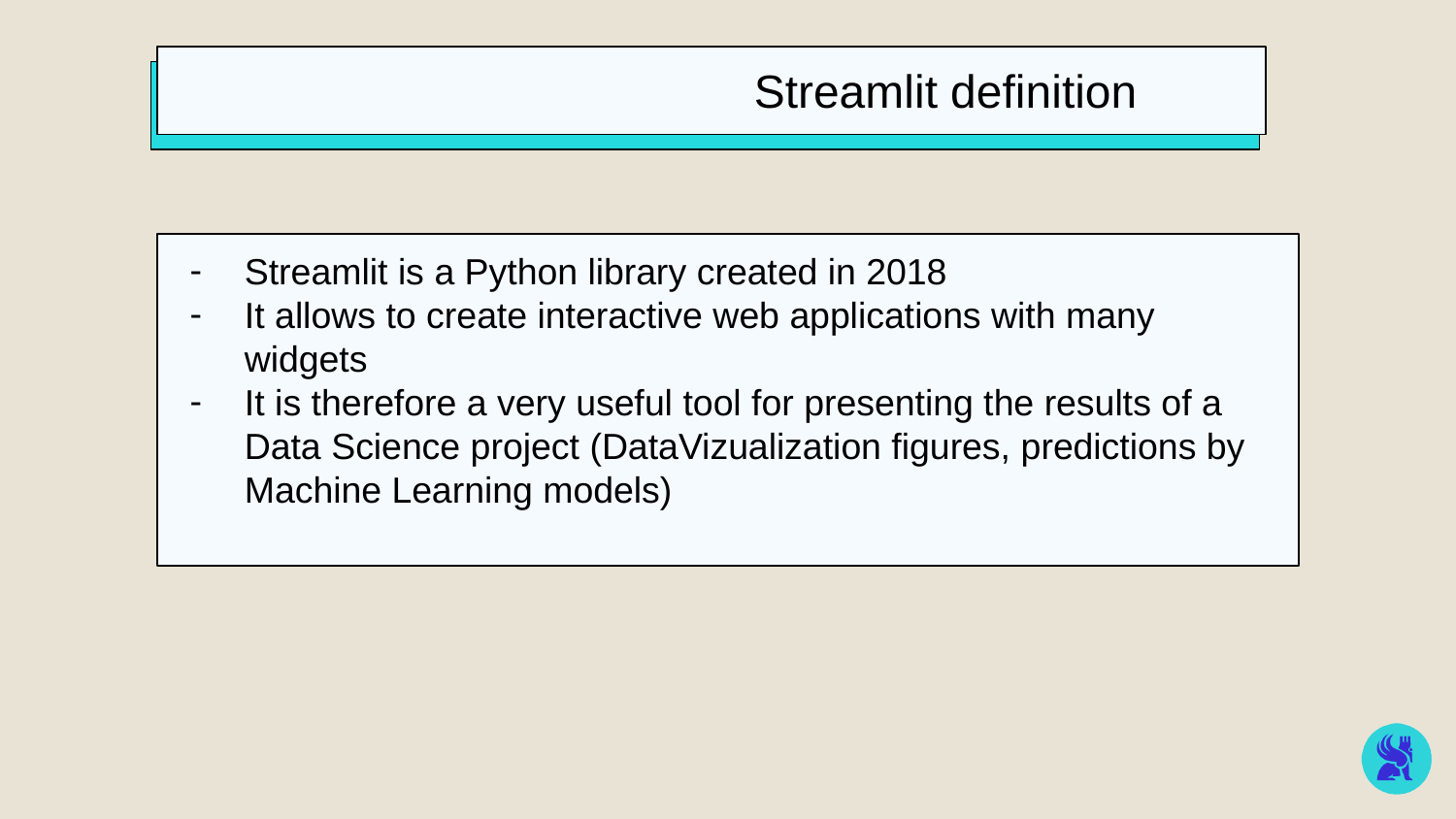

Streamlit definition

Streamlit is a Python library created in 2018
It allows to create interactive web applications with many widgets
It is therefore a very useful tool for presenting the results of a Data Science project (DataVizualization figures, predictions by Machine Learning models)